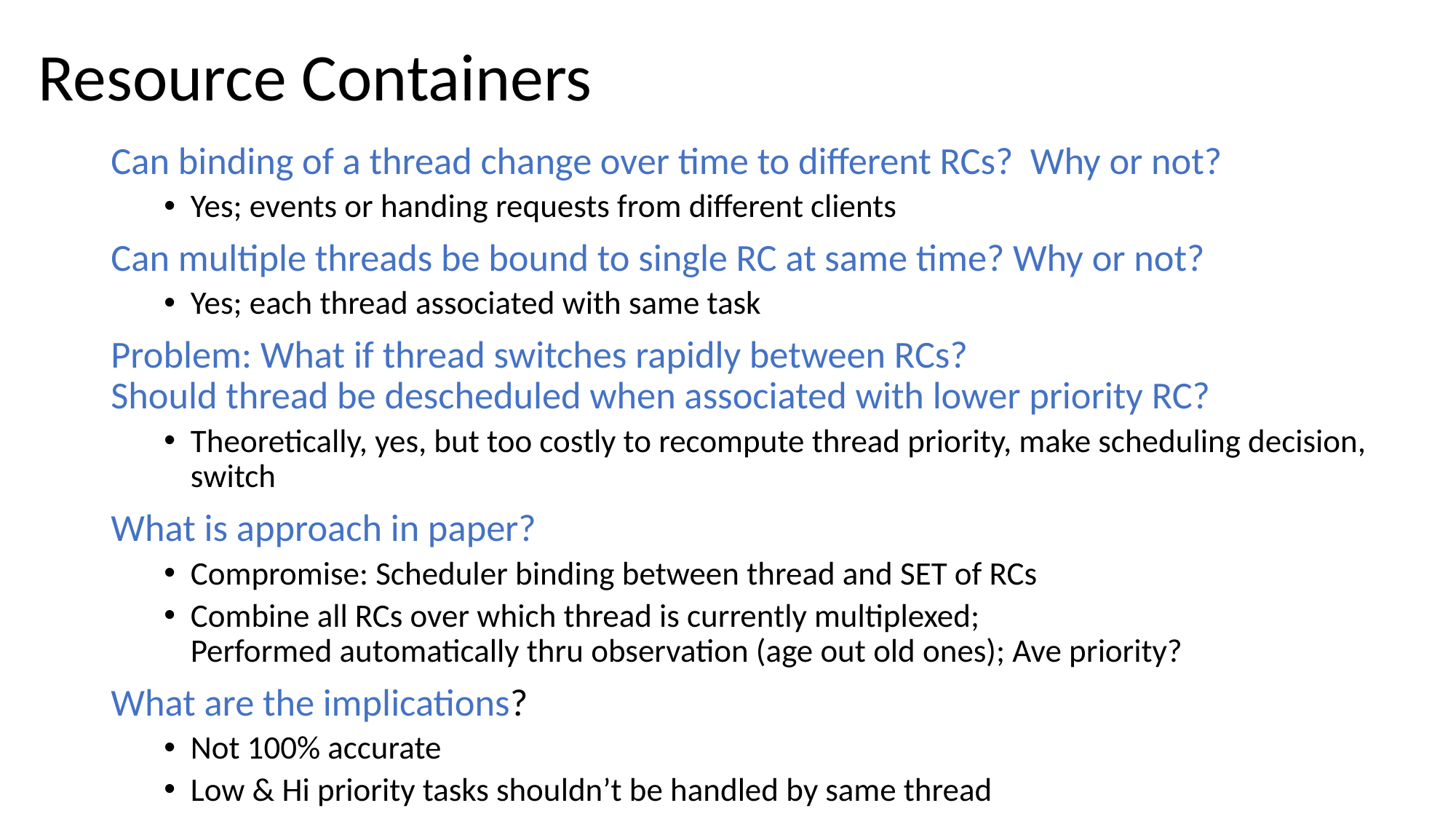

# Resource Containers
Can binding of a thread change over time to different RCs?  Why or not?
Yes; events or handing requests from different clients
Can multiple threads be bound to single RC at same time? Why or not?
Yes; each thread associated with same task
Problem: What if thread switches rapidly between RCs?
Should thread be descheduled when associated with lower priority RC?
Theoretically, yes, but too costly to recompute thread priority, make scheduling decision, switch
What is approach in paper?
Compromise: Scheduler binding between thread and SET of RCs
Combine all RCs over which thread is currently multiplexed;
Performed automatically thru observation (age out old ones); Ave priority?
What are the implications?
Not 100% accurate
Low & Hi priority tasks shouldn’t be handled by same thread